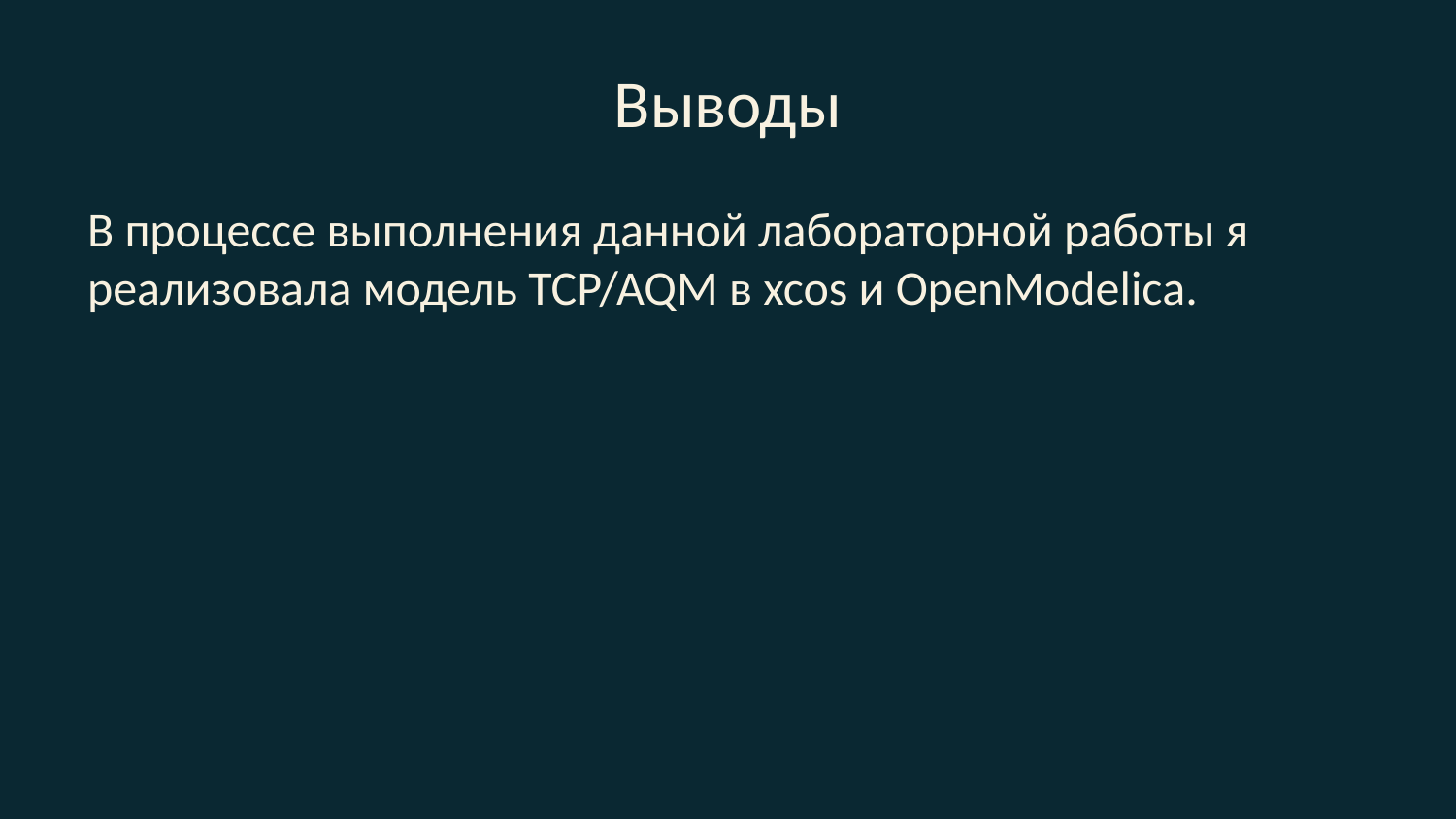

# Выводы
В процессе выполнения данной лабораторной работы я реализовала модель TCP/AQM в xcos и OpenModelica.